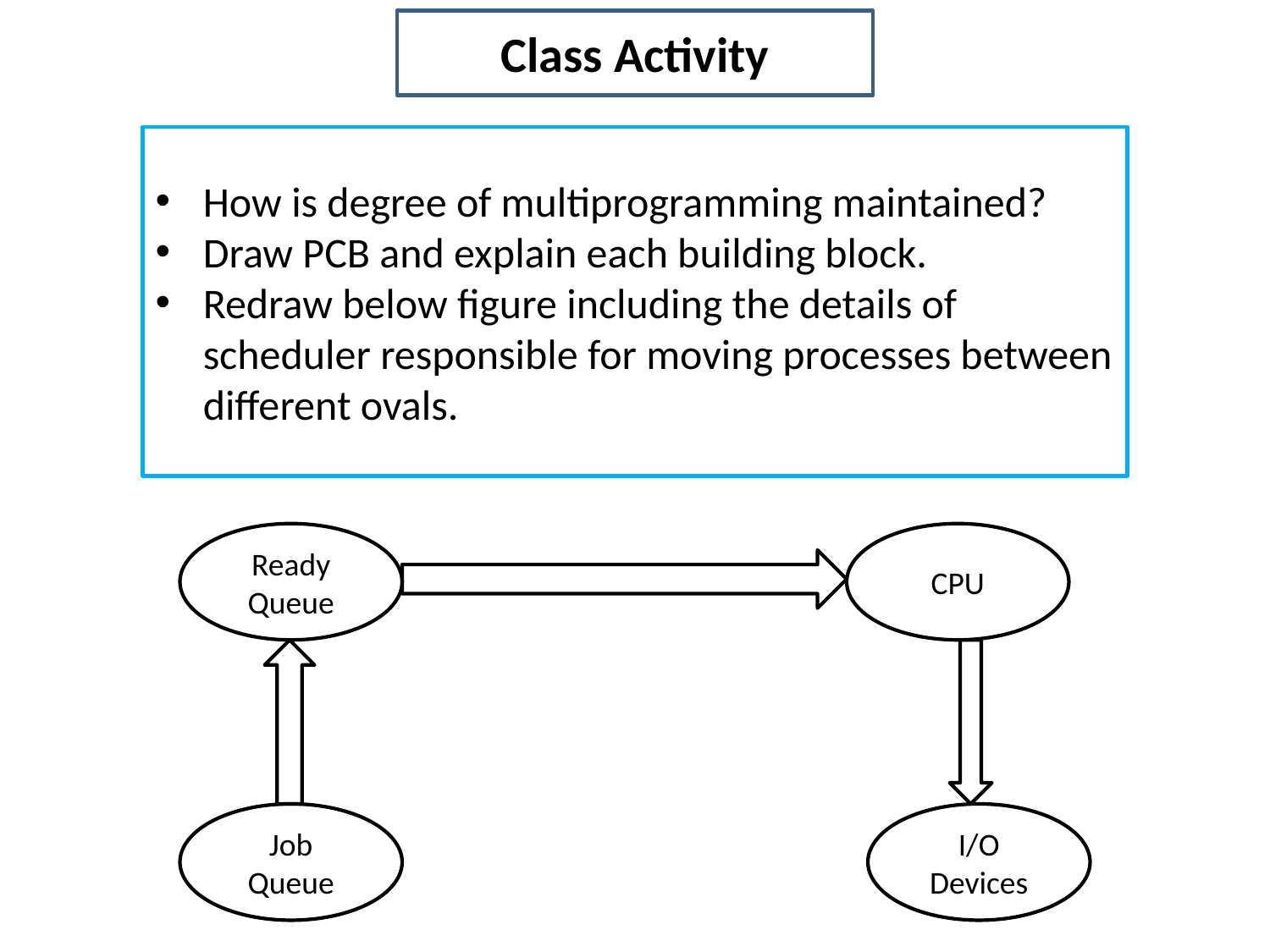

Class Activity
How is degree of multiprogramming maintained?
Draw PCB and explain each building block.
Redraw below figure including the details of scheduler responsible for moving processes between different ovals.
Ready Queue
CPU

Job Queue
I/O Devices